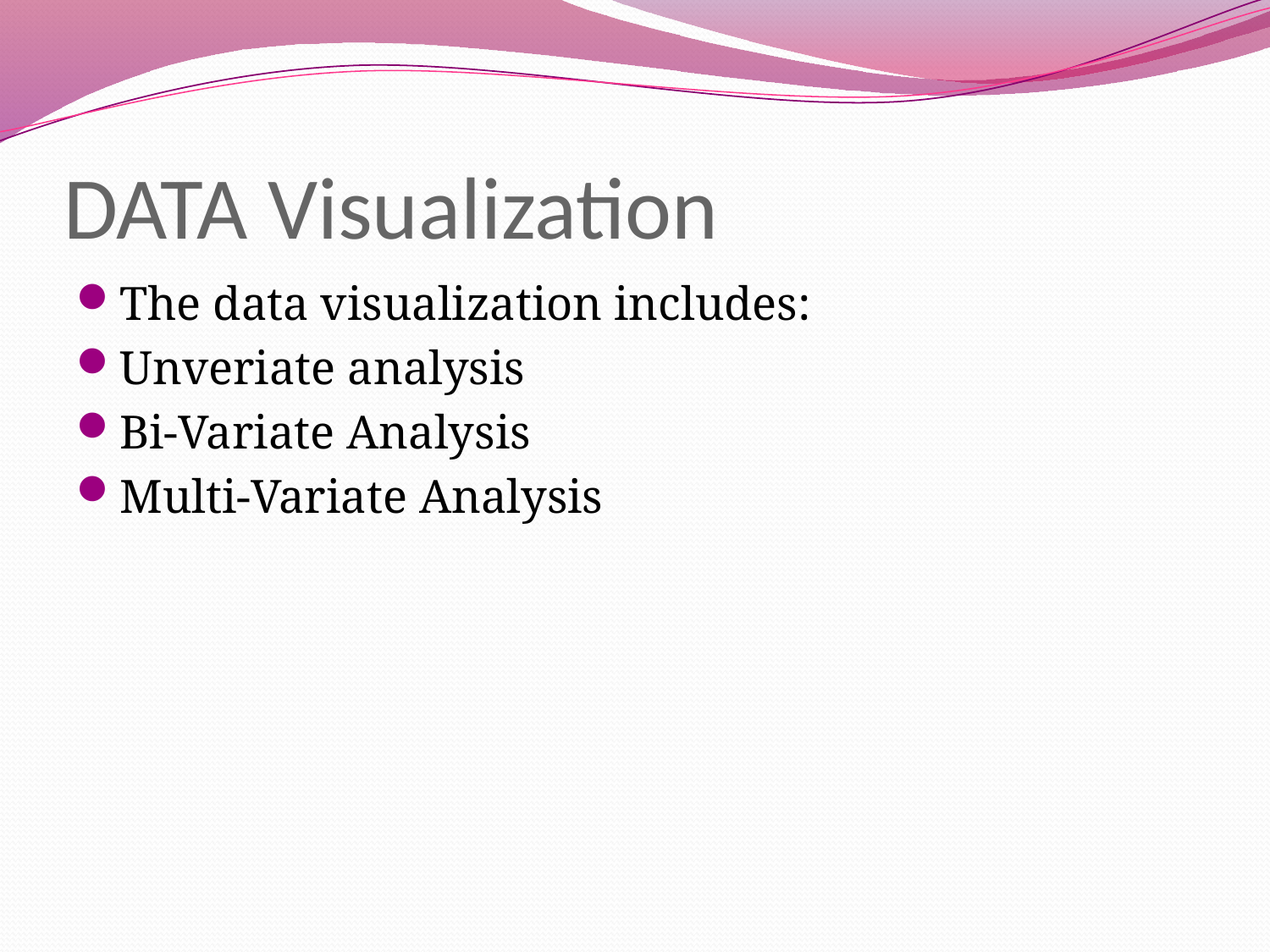

# DATA Visualization
The data visualization includes:
Unveriate analysis
Bi-Variate Analysis
Multi-Variate Analysis